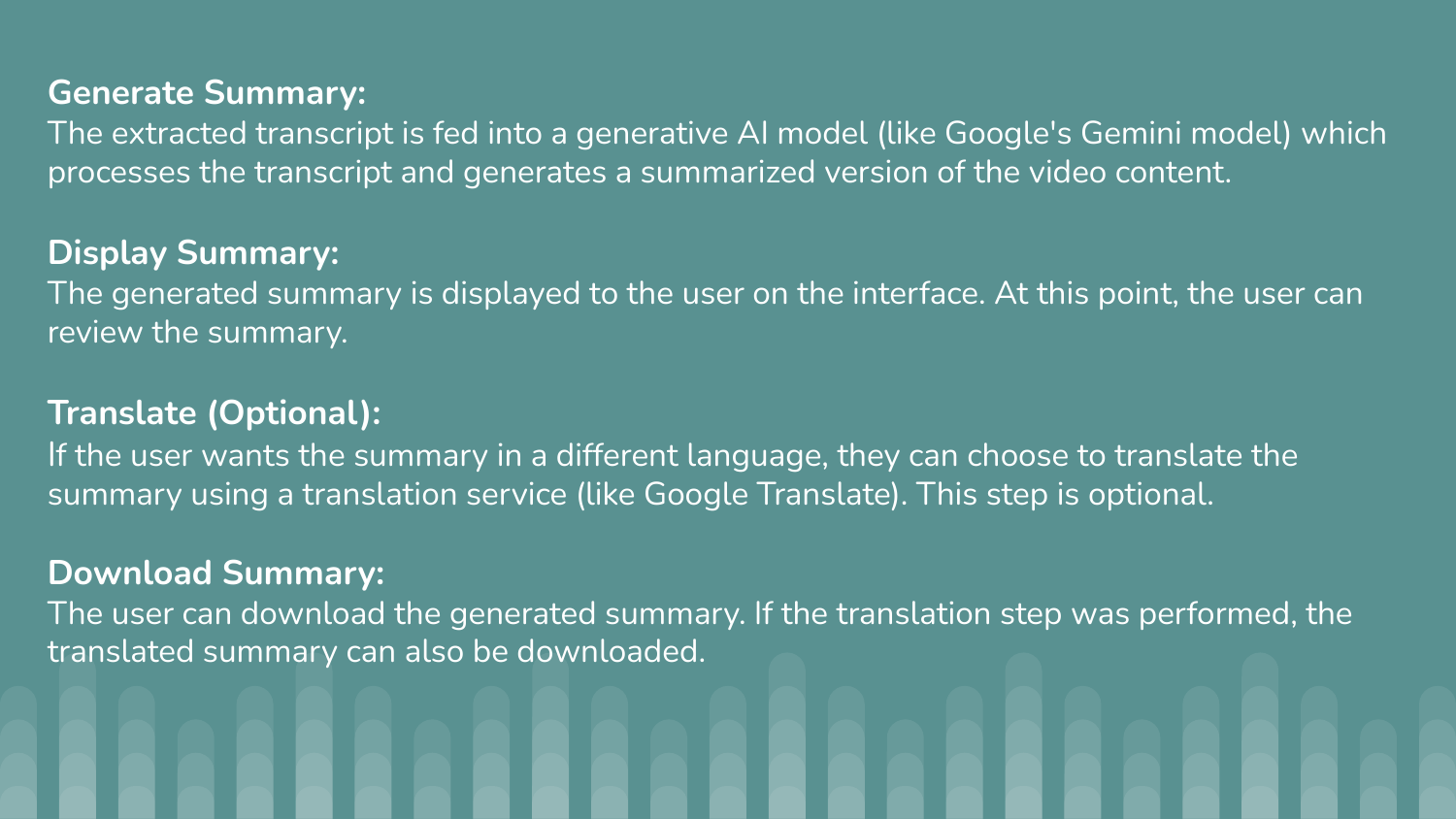

Generate Summary:
The extracted transcript is fed into a generative AI model (like Google's Gemini model) which processes the transcript and generates a summarized version of the video content.

Display Summary:
The generated summary is displayed to the user on the interface. At this point, the user can review the summary.
Translate (Optional):
If the user wants the summary in a different language, they can choose to translate the summary using a translation service (like Google Translate). This step is optional.
Download Summary:
The user can download the generated summary. If the translation step was performed, the translated summary can also be downloaded.